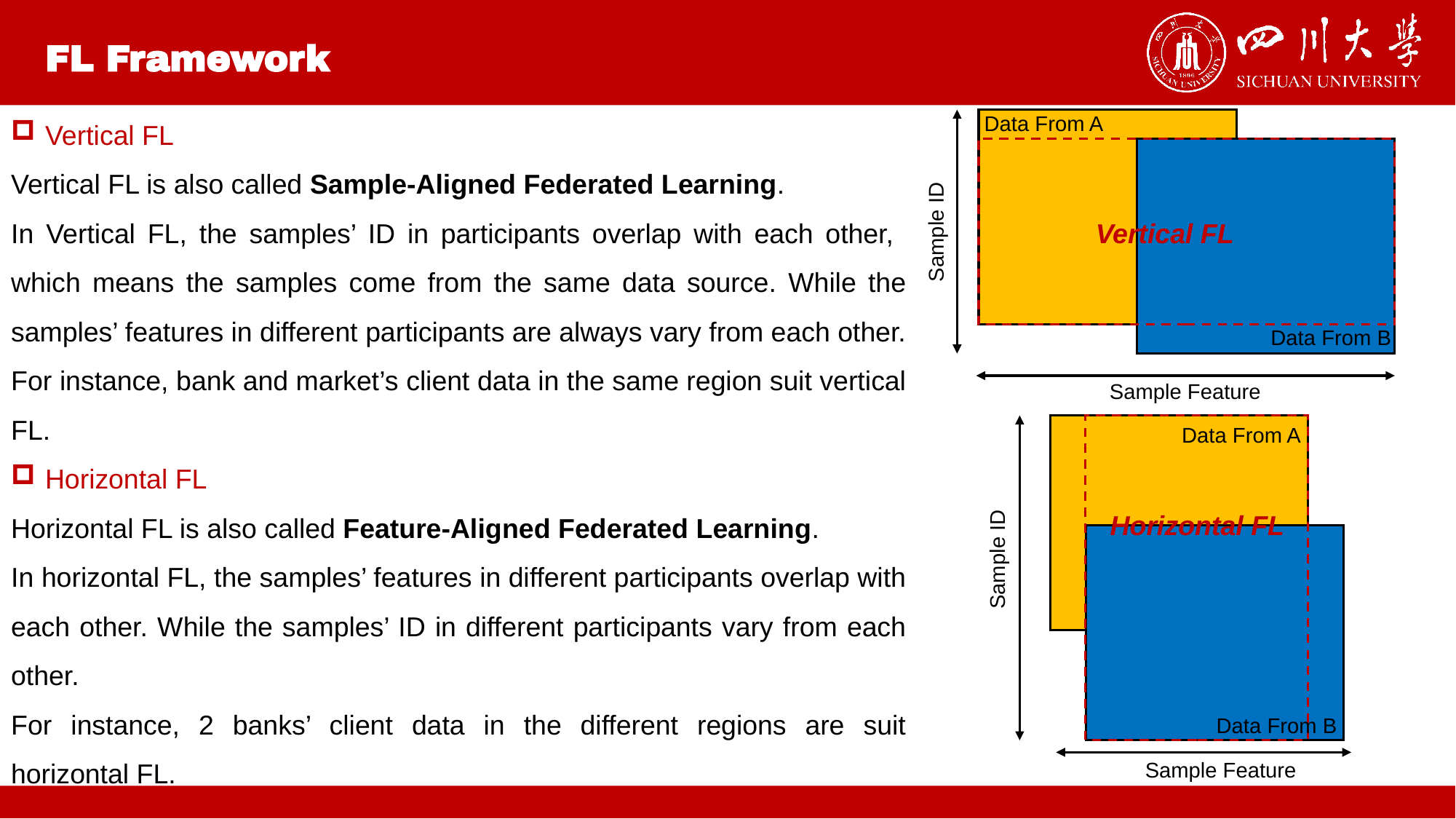

# FL Framework
Vertical FL
Vertical FL is also called Sample-Aligned Federated Learning.
In Vertical FL, the samples’ ID in participants overlap with each other,  which means the samples come from the same data source. While the samples’ features in different participants are always vary from each other.
For instance, bank and market’s client data in the same region suit vertical FL.
Horizontal FL
Horizontal FL is also called Feature-Aligned Federated Learning.
In horizontal FL, the samples’ features in different participants overlap with each other. While the samples’ ID in different participants vary from each other.
For instance, 2 banks’ client data in the different regions are suit horizontal FL.
Data From A

Vertical FL
Sample ID
Data From B
Sample Feature

Data From A
Horizontal FL

Sample ID
Data From B
Sample Feature